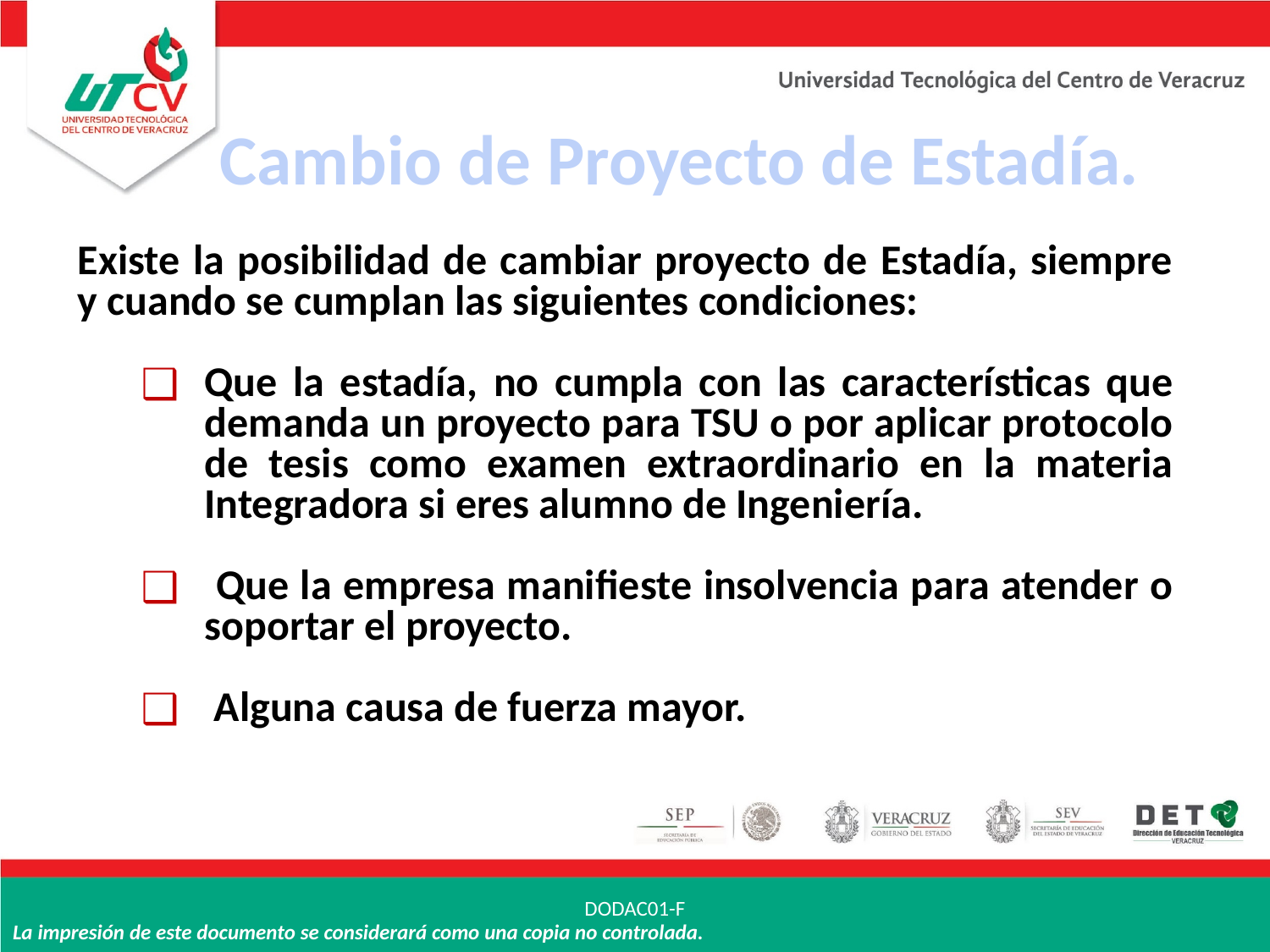

Cambio de Proyecto de Estadía.
Existe la posibilidad de cambiar proyecto de Estadía, siempre y cuando se cumplan las siguientes condiciones:

Que la estadía, no cumpla con las características que demanda un proyecto para TSU o por aplicar protocolo de tesis como examen extraordinario en la materia Integradora si eres alumno de Ingeniería.

 Que la empresa manifieste insolvencia para atender o soportar el proyecto.

 Alguna causa de fuerza mayor.

DODAC01-F